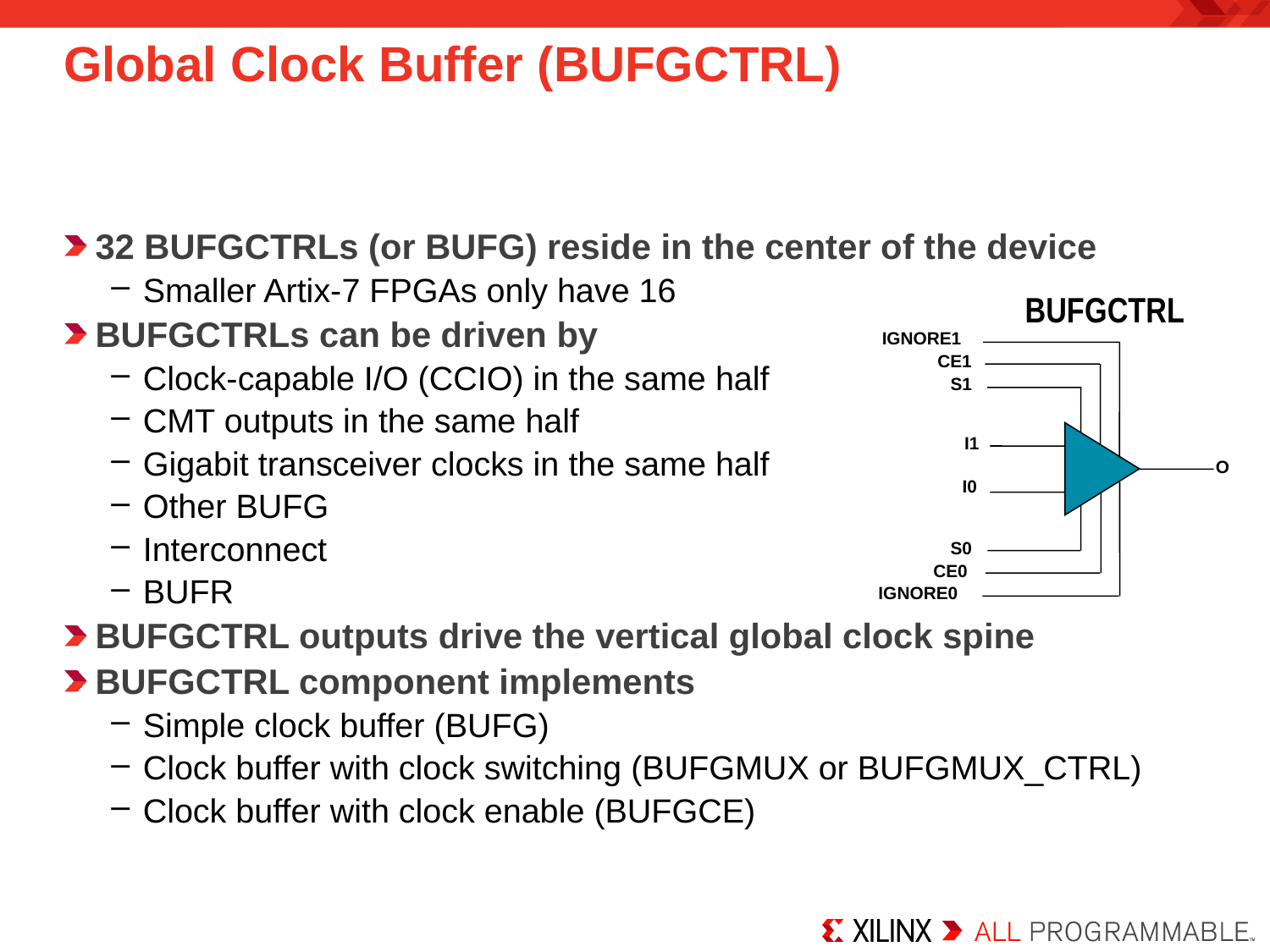

32 BUFGCTRLs (or BUFG) reside in the center of the device
Smaller Artix-7 FPGAs only have 16
BUFGCTRLs can be driven by
Clock-capable I/O (CCIO) in the same half
CMT outputs in the same half
Gigabit transceiver clocks in the same half
Other BUFG
Interconnect
BUFR
BUFGCTRL outputs drive the vertical global clock spine
BUFGCTRL component implements
Simple clock buffer (BUFG)
Clock buffer with clock switching (BUFGMUX or BUFGMUX_CTRL)
Clock buffer with clock enable (BUFGCE)
Global Clock Buffer (BUFGCTRL)
BUFGCTRL
IGNORE1

CE1

S1

I1

O
I0

S0

CE0

IGNORE0